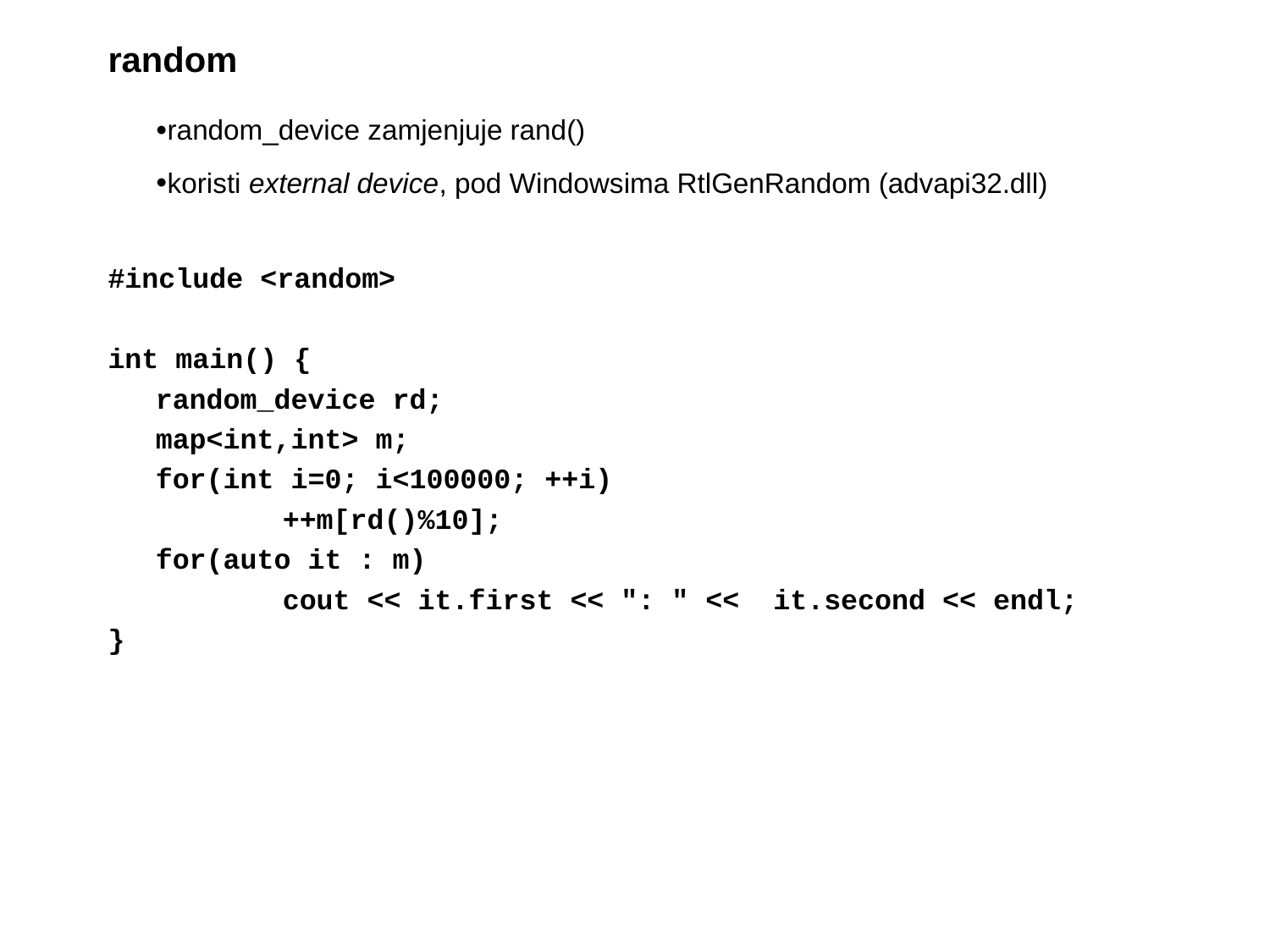

# random
random_device zamjenjuje rand()
koristi external device, pod Windowsima RtlGenRandom (advapi32.dll)
#include <random>

int main() {
	random_device rd;
	map<int,int> m;
	for(int i=0; i<100000; ++i)
		++m[rd()%10];
	for(auto it : m)
		cout << it.first << ": " <<  it.second << endl;
}